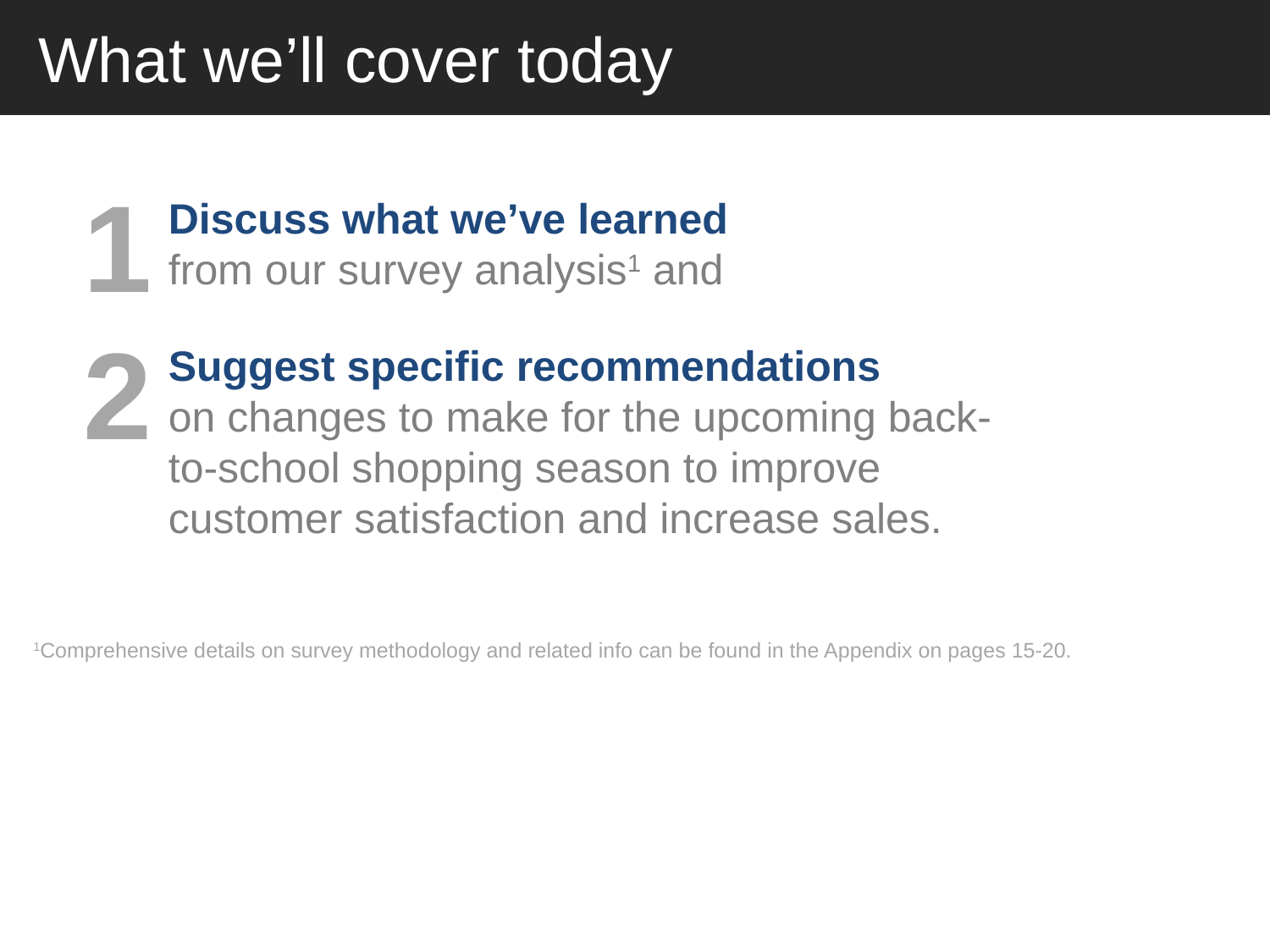

# What we’ll cover today
12
Discuss what we’ve learned
from our survey analysis1 and
Suggest specific recommendations
on changes to make for the upcoming back-to-school shopping season to improve customer satisfaction and increase sales.
1Comprehensive details on survey methodology and related info can be found in the Appendix on pages 15-20.